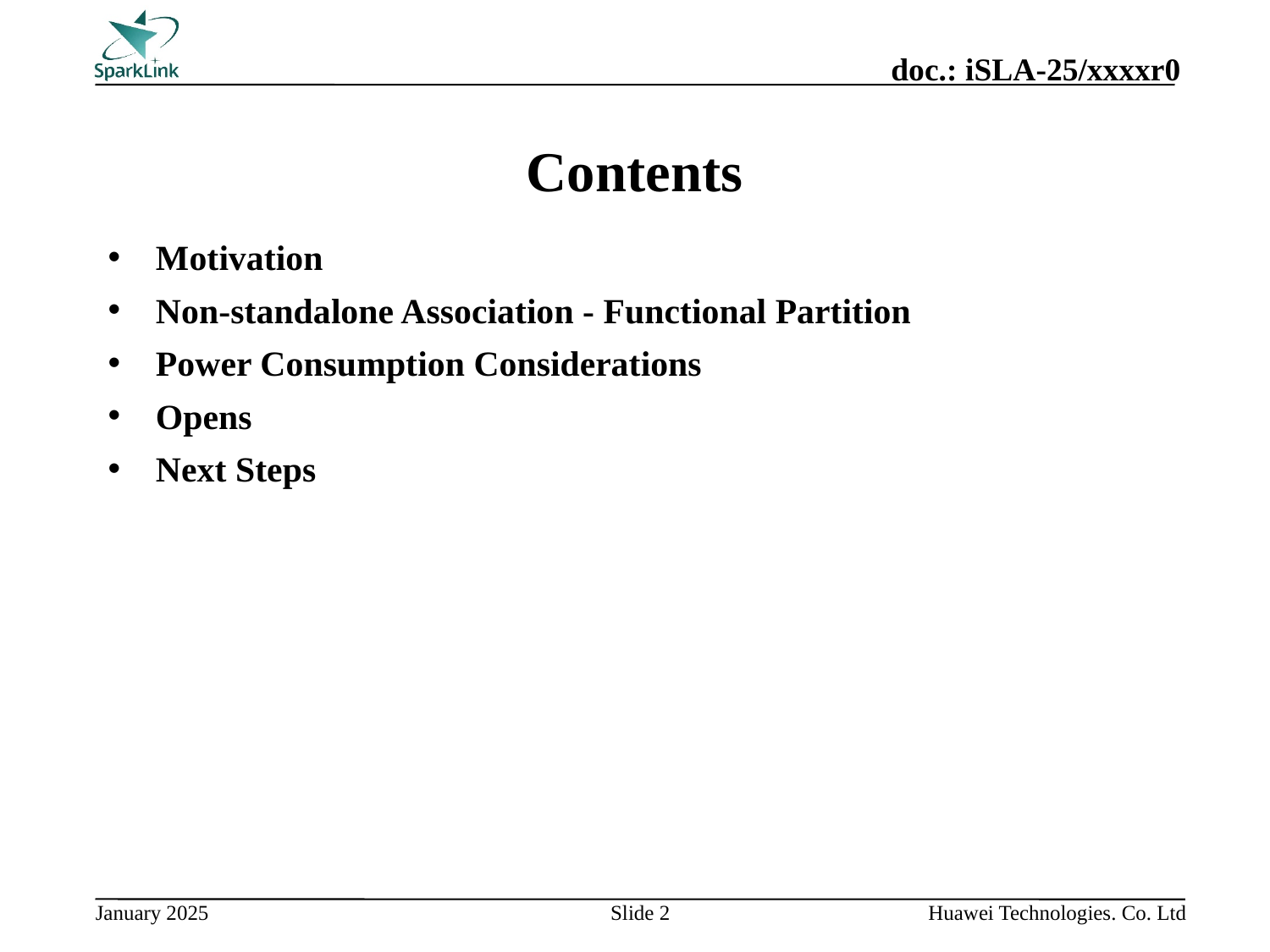

# Contents
Motivation
Non-standalone Association - Functional Partition
Power Consumption Considerations
Opens
Next Steps
Slide 2